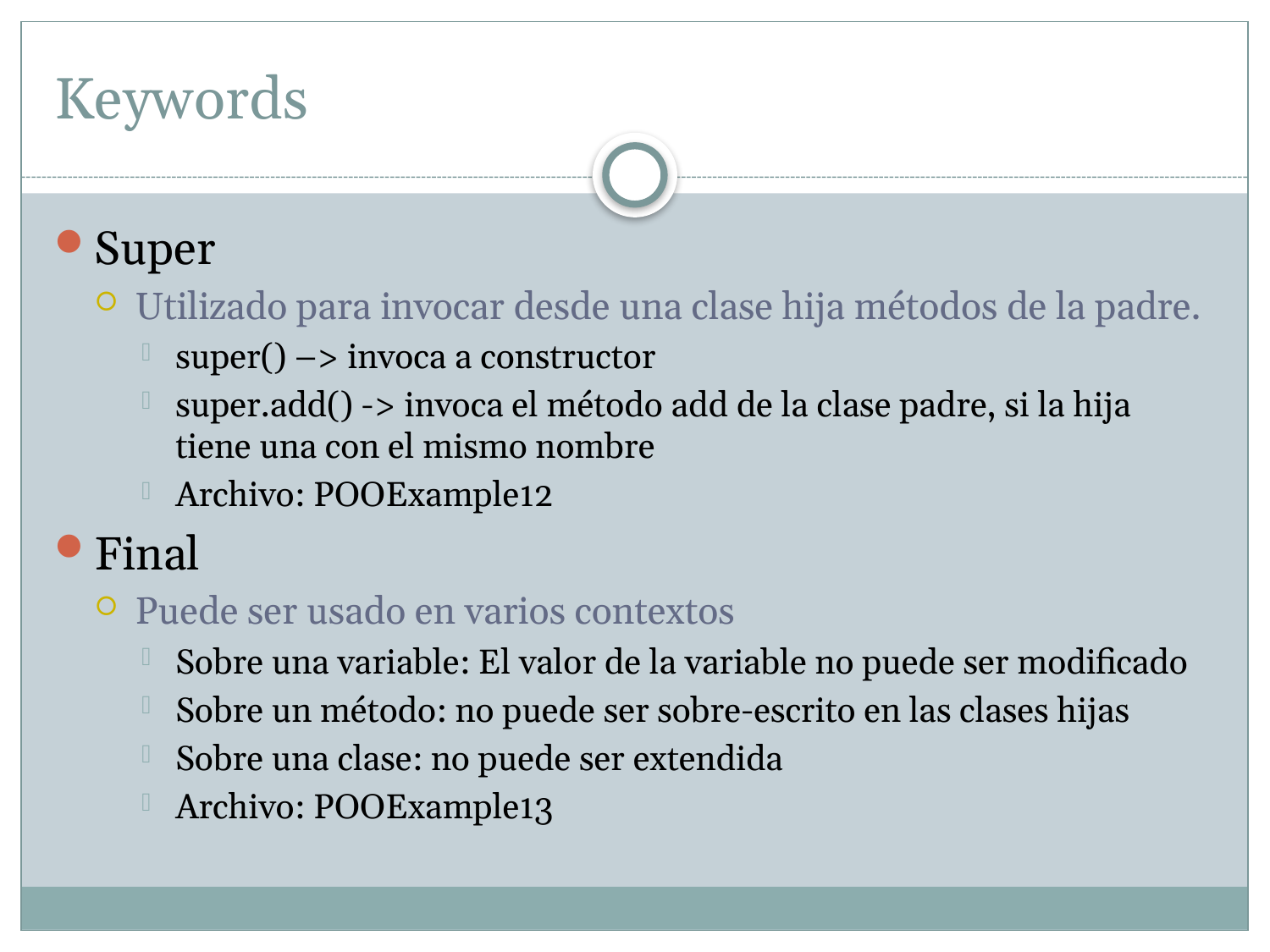

# Keywords
Super
Utilizado para invocar desde una clase hija métodos de la padre.
super() –> invoca a constructor
super.add() -> invoca el método add de la clase padre, si la hija tiene una con el mismo nombre
Archivo: POOExample12
Final
Puede ser usado en varios contextos
Sobre una variable: El valor de la variable no puede ser modificado
Sobre un método: no puede ser sobre-escrito en las clases hijas
Sobre una clase: no puede ser extendida
Archivo: POOExample13